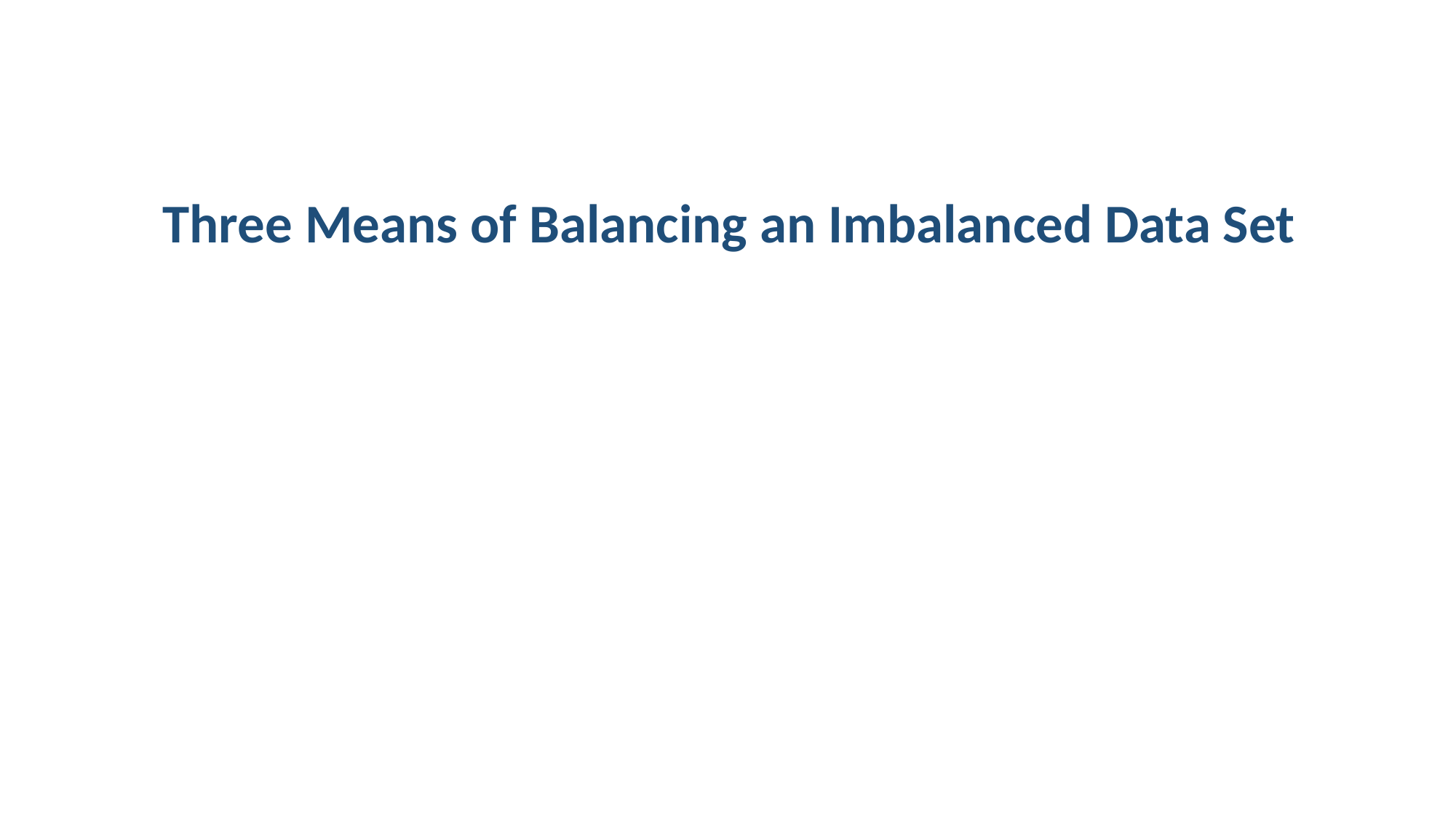

Three Means of Balancing an Imbalanced Data Set